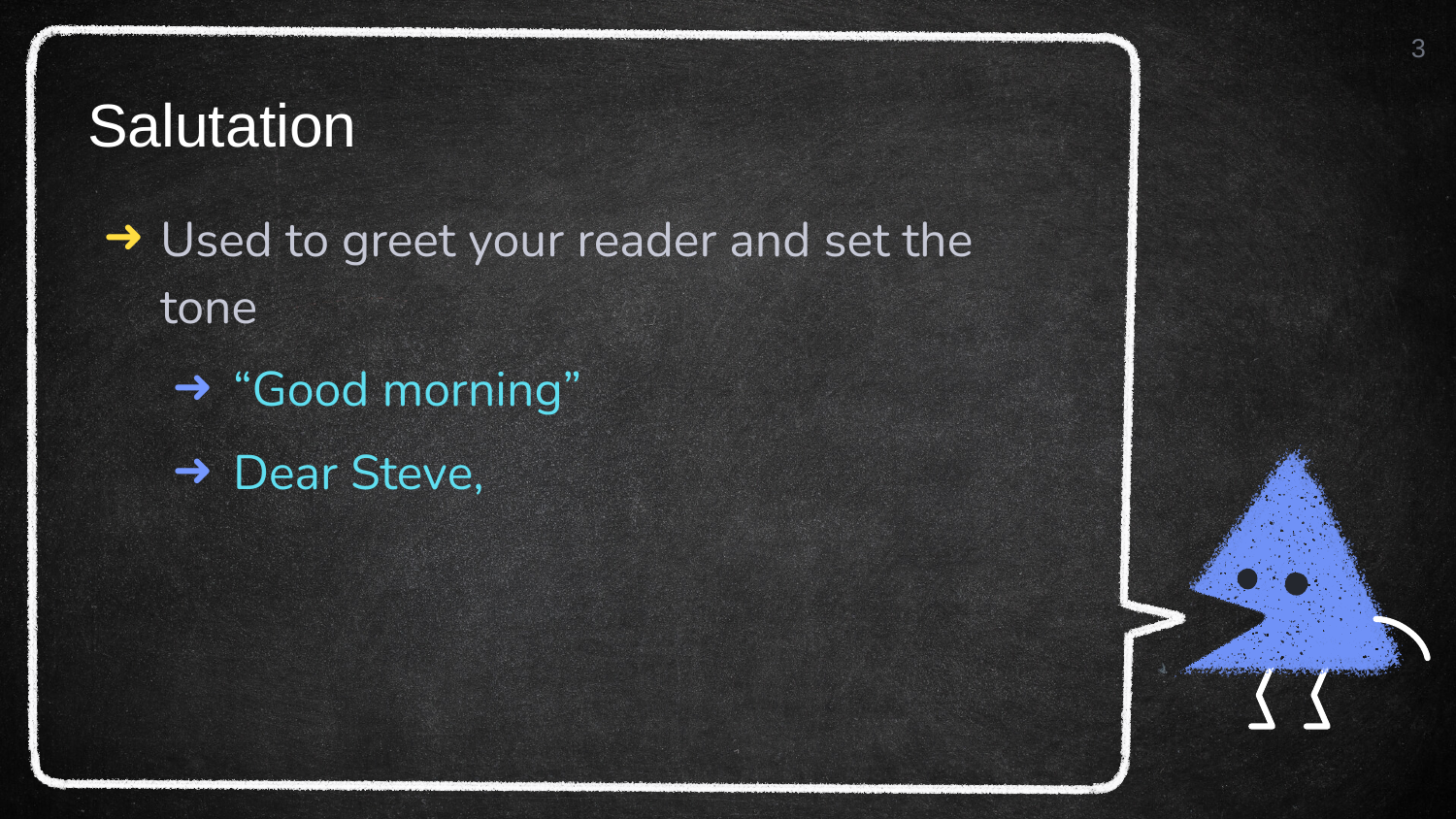

3
# Salutation
Used to greet your reader and set the tone
“Good morning”
Dear Steve,